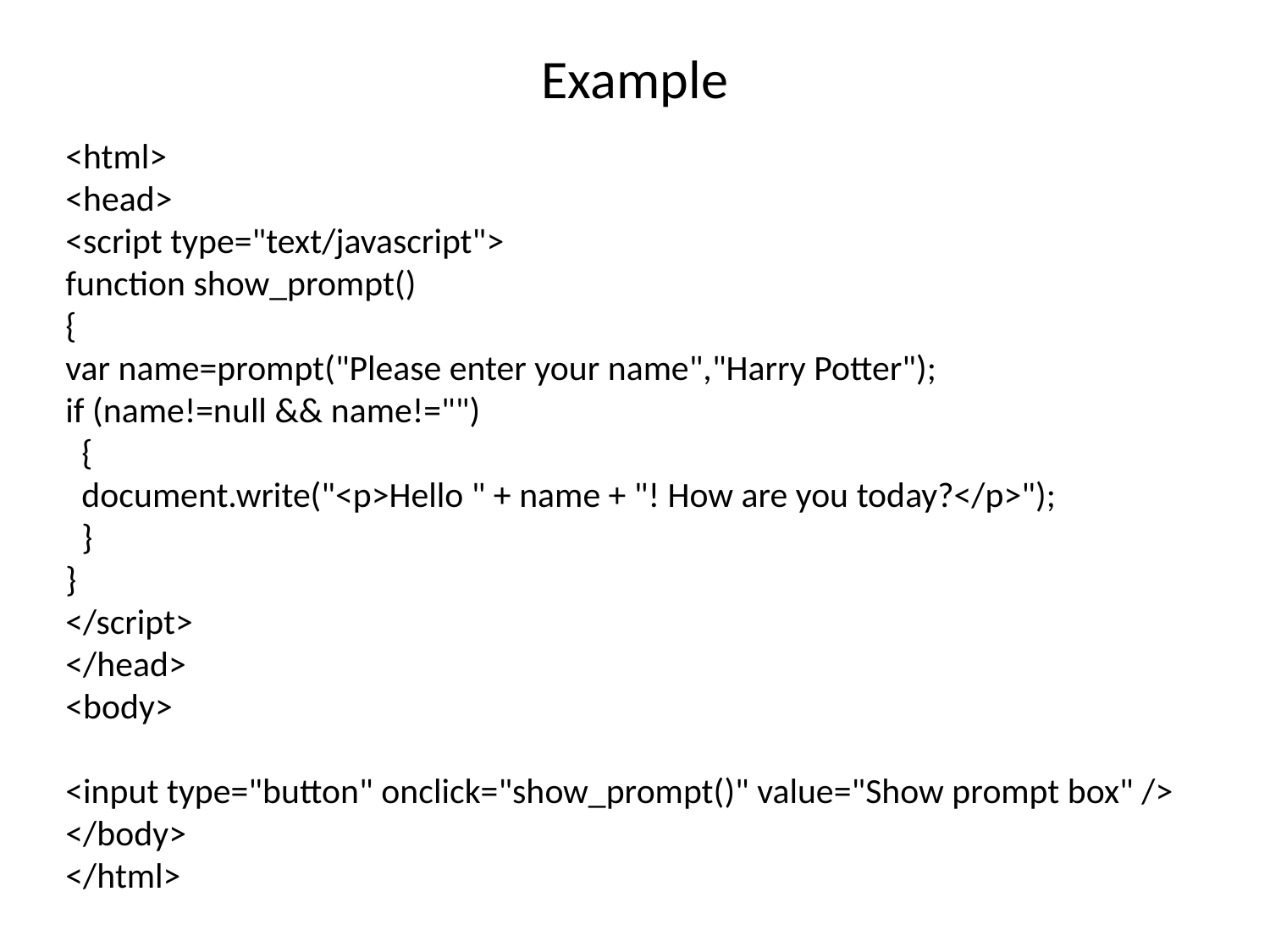

# Example
<html>
<head>
<script type="text/javascript">
function show_prompt()
{
var name=prompt("Please enter your name","Harry Potter");
if (name!=null && name!="")
  {
  document.write("<p>Hello " + name + "! How are you today?</p>");
  }
}
</script>
</head>
<body>
<input type="button" onclick="show_prompt()" value="Show prompt box" />
</body>
</html>